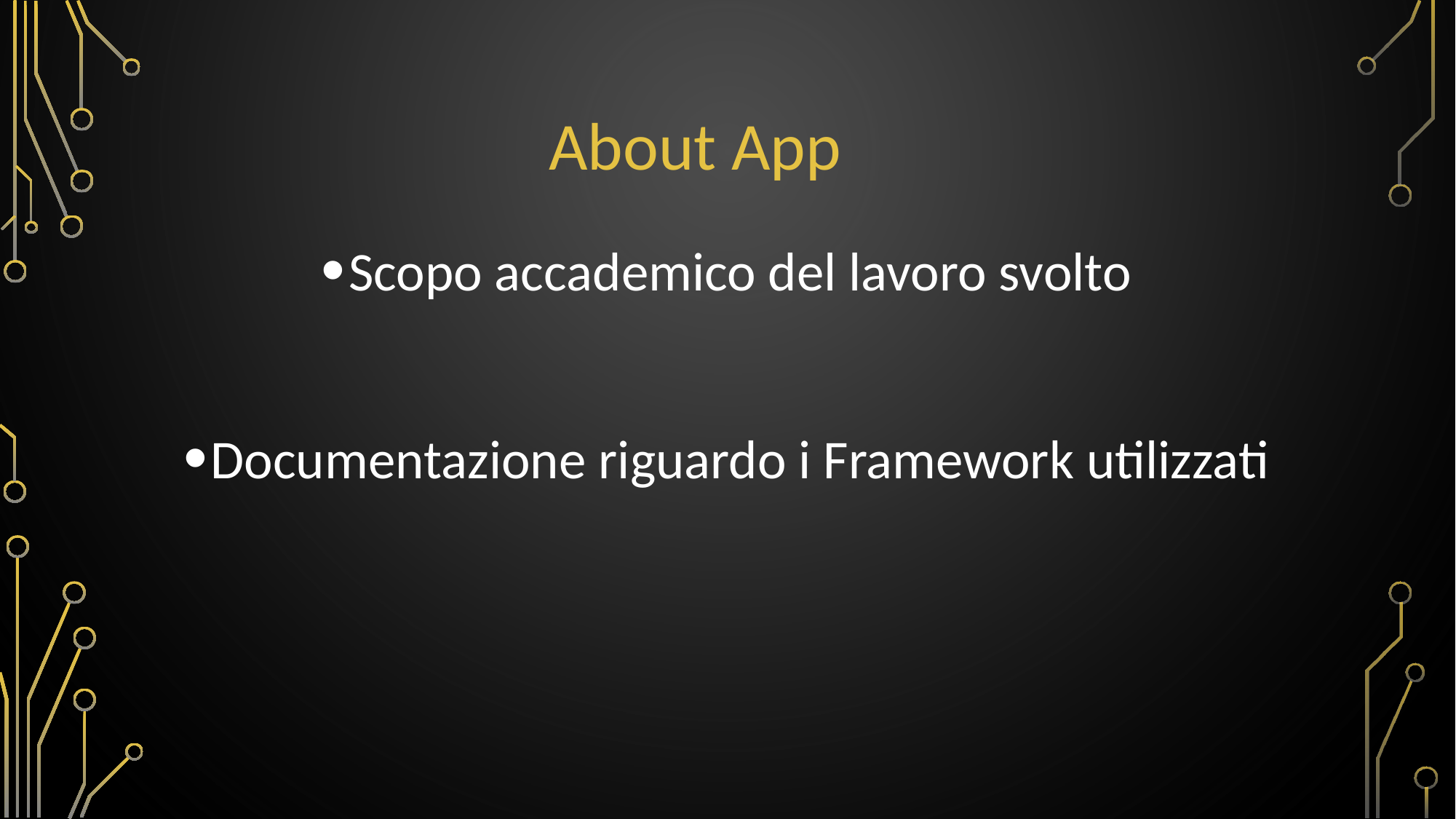

# About App
Scopo accademico del lavoro svolto

Documentazione riguardo i Framework utilizzati